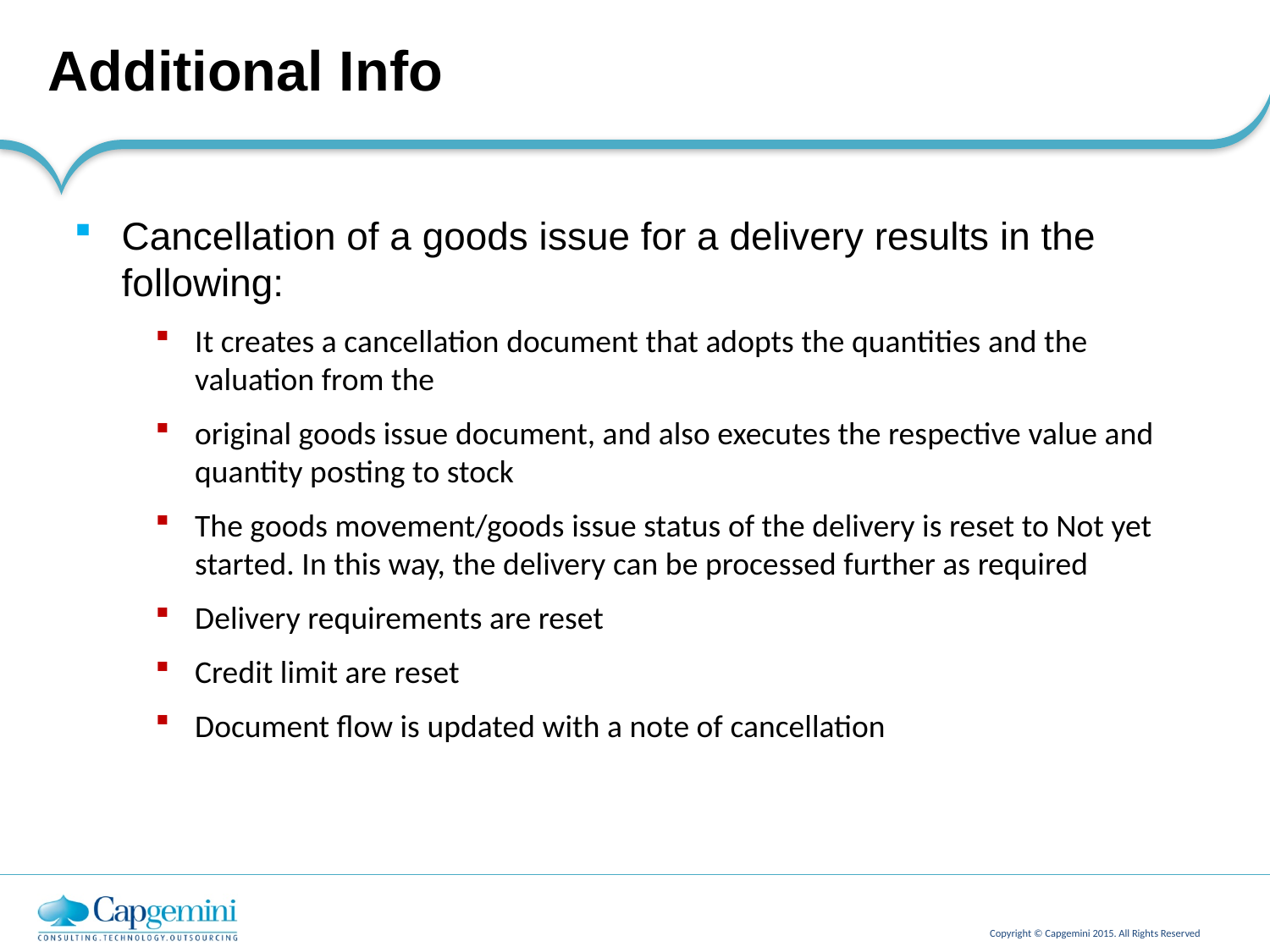

# Additional Info
Cancellation of a goods issue for a delivery results in the following:
It creates a cancellation document that adopts the quantities and the valuation from the
original goods issue document, and also executes the respective value and quantity posting to stock
The goods movement/goods issue status of the delivery is reset to Not yet started. In this way, the delivery can be processed further as required
Delivery requirements are reset
Credit limit are reset
Document flow is updated with a note of cancellation